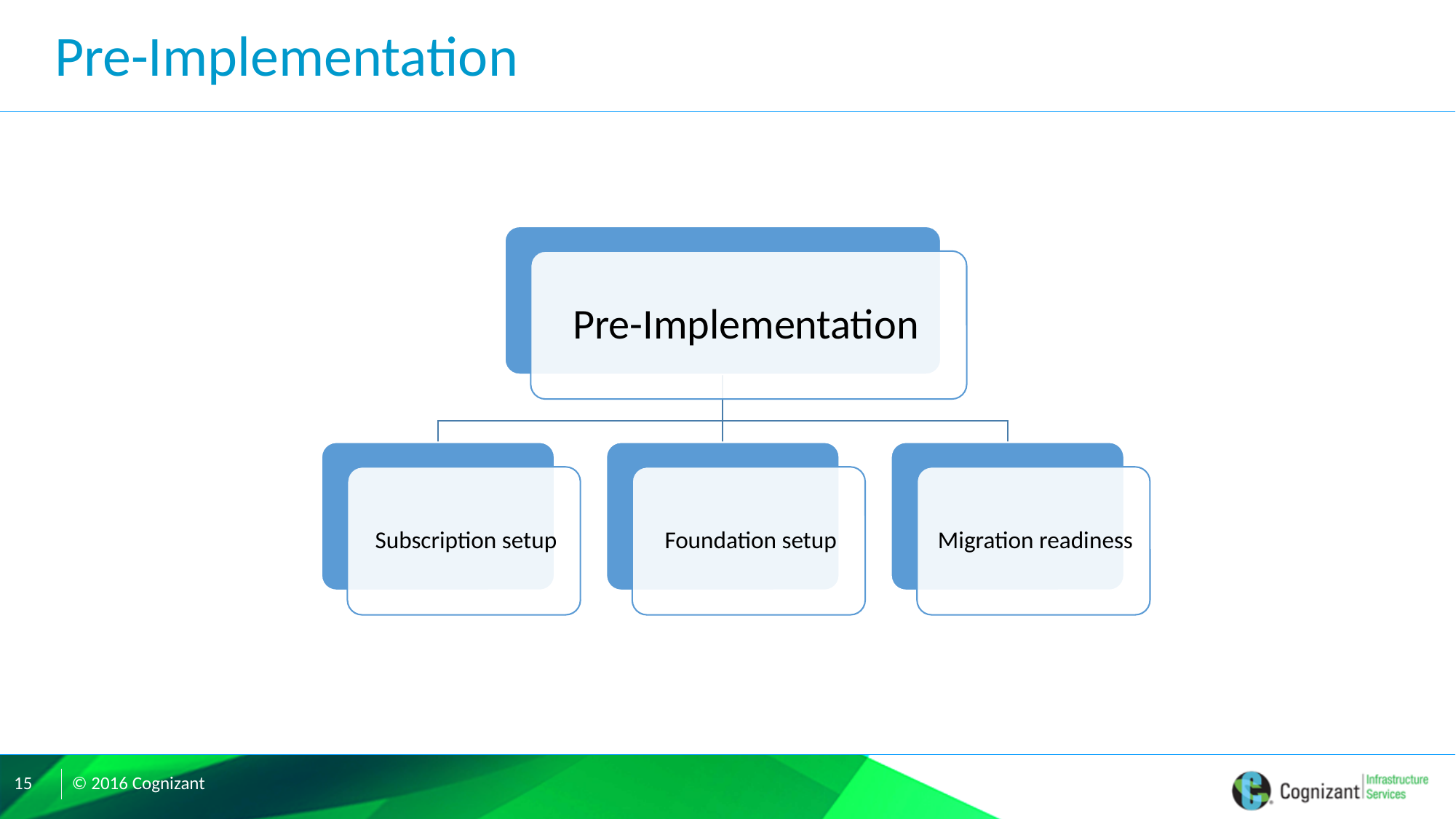

# Pre-Implementation
Pre-Implementation
Subscription setup
Foundation setup
Migration readiness